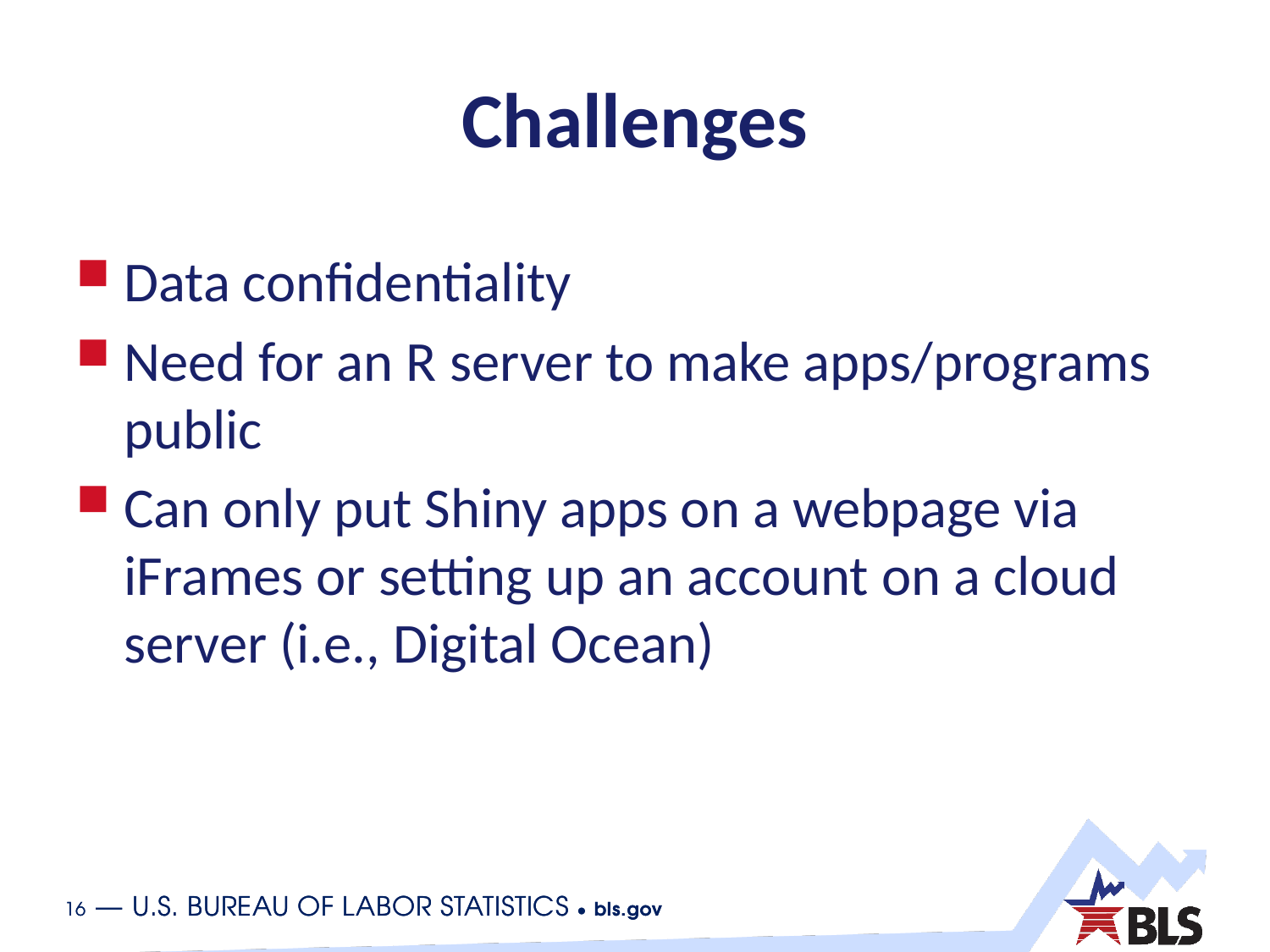

# Challenges
Data confidentiality
Need for an R server to make apps/programs public
Can only put Shiny apps on a webpage via iFrames or setting up an account on a cloud server (i.e., Digital Ocean)